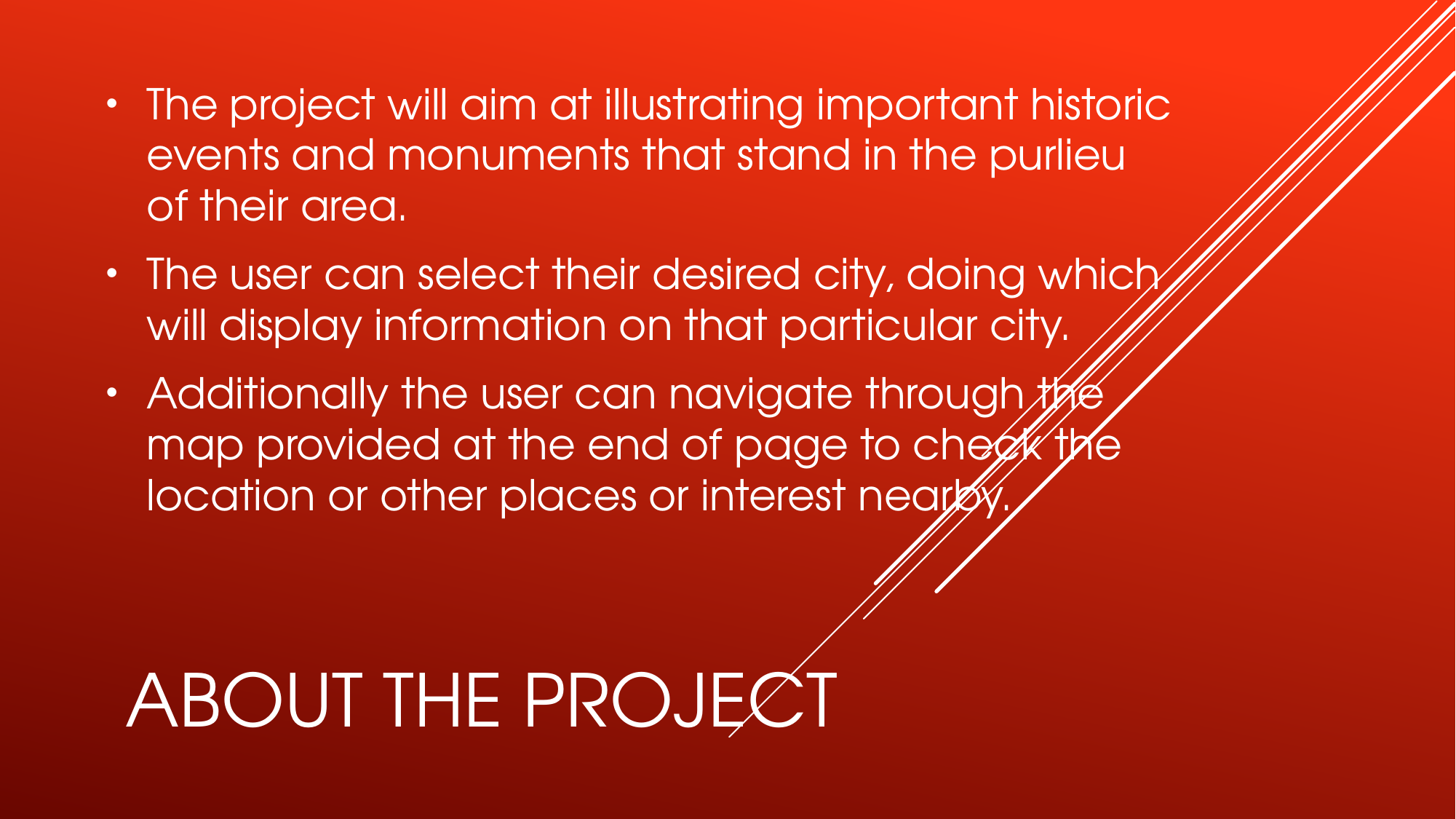

The project will aim at illustrating important historic events and monuments that stand in the purlieu of their area.
The user can select their desired city, doing which will display information on that particular city.
Additionally the user can navigate through the map provided at the end of page to check the location or other places or interest nearby.

# About the project